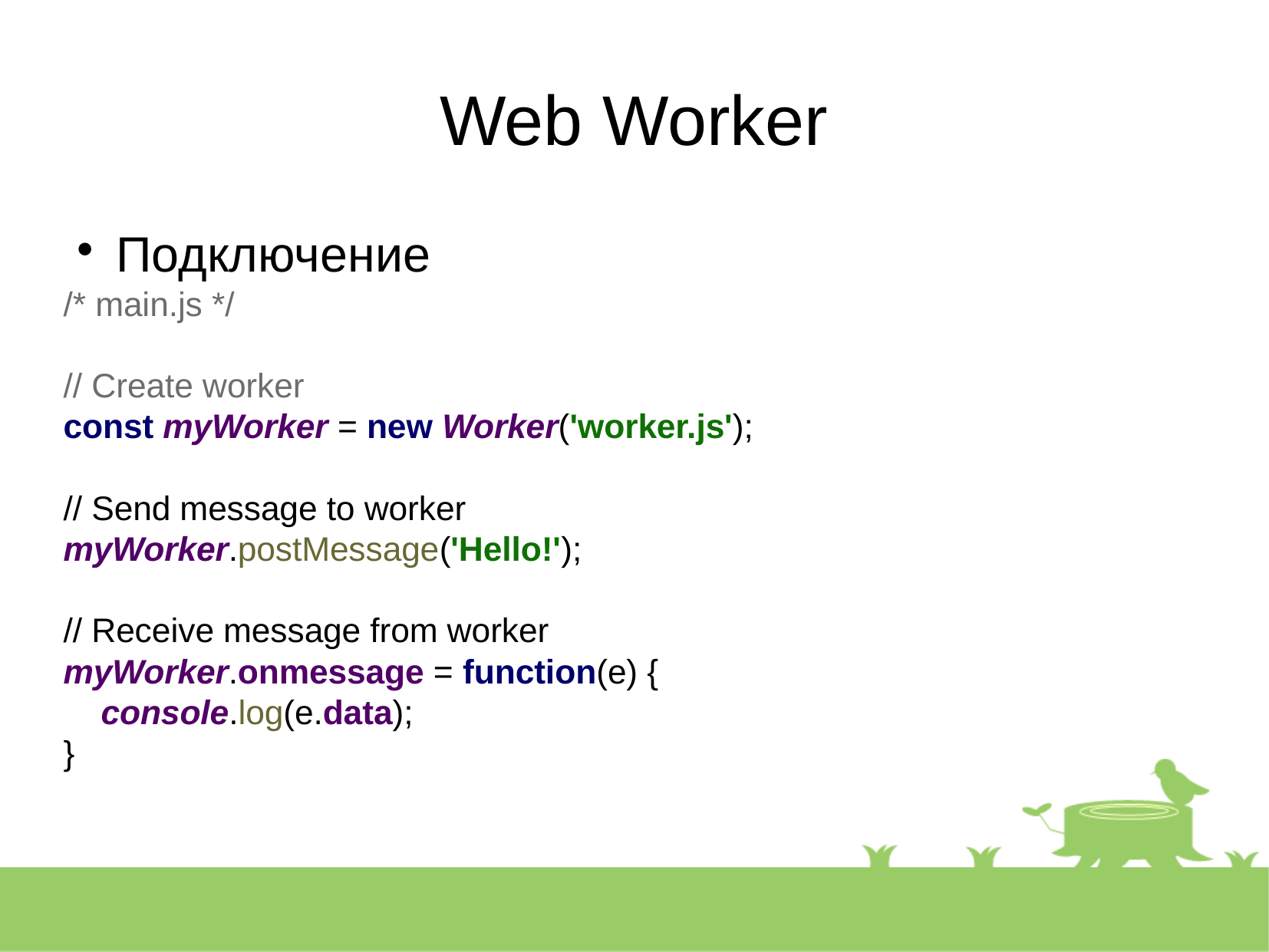

Web Worker
Подключение
/* main.js */

// Create worker
const myWorker = new Worker('worker.js');

// Send message to worker
myWorker.postMessage('Hello!');

// Receive message from worker
myWorker.onmessage = function(e) {
    console.log(e.data);
}